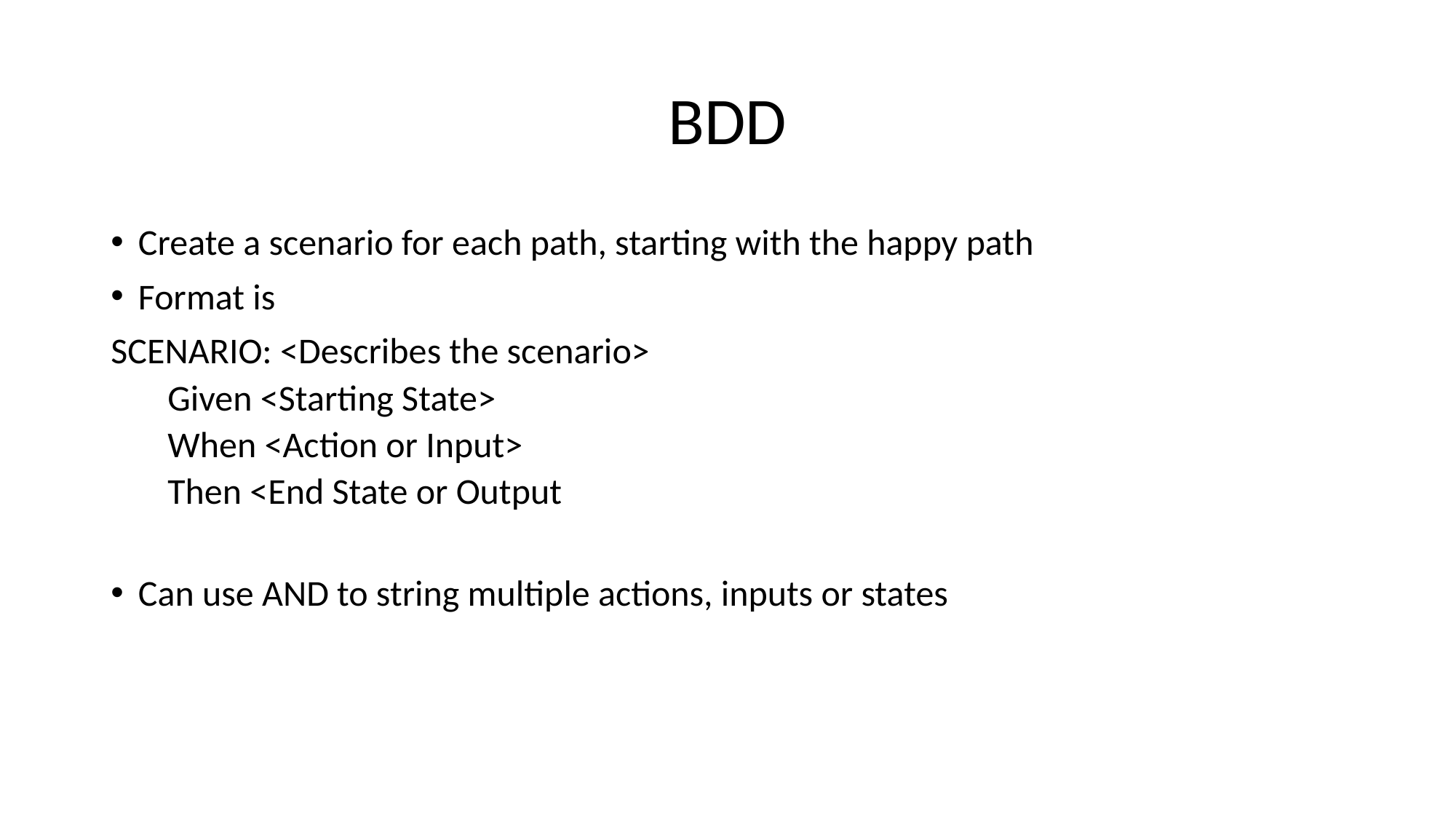

# BDD
Create a scenario for each path, starting with the happy path
Format is
SCENARIO: <Describes the scenario>
Given <Starting State>
When <Action or Input>
Then <End State or Output

Can use AND to string multiple actions, inputs or states
AgileWorks Copyright 2017